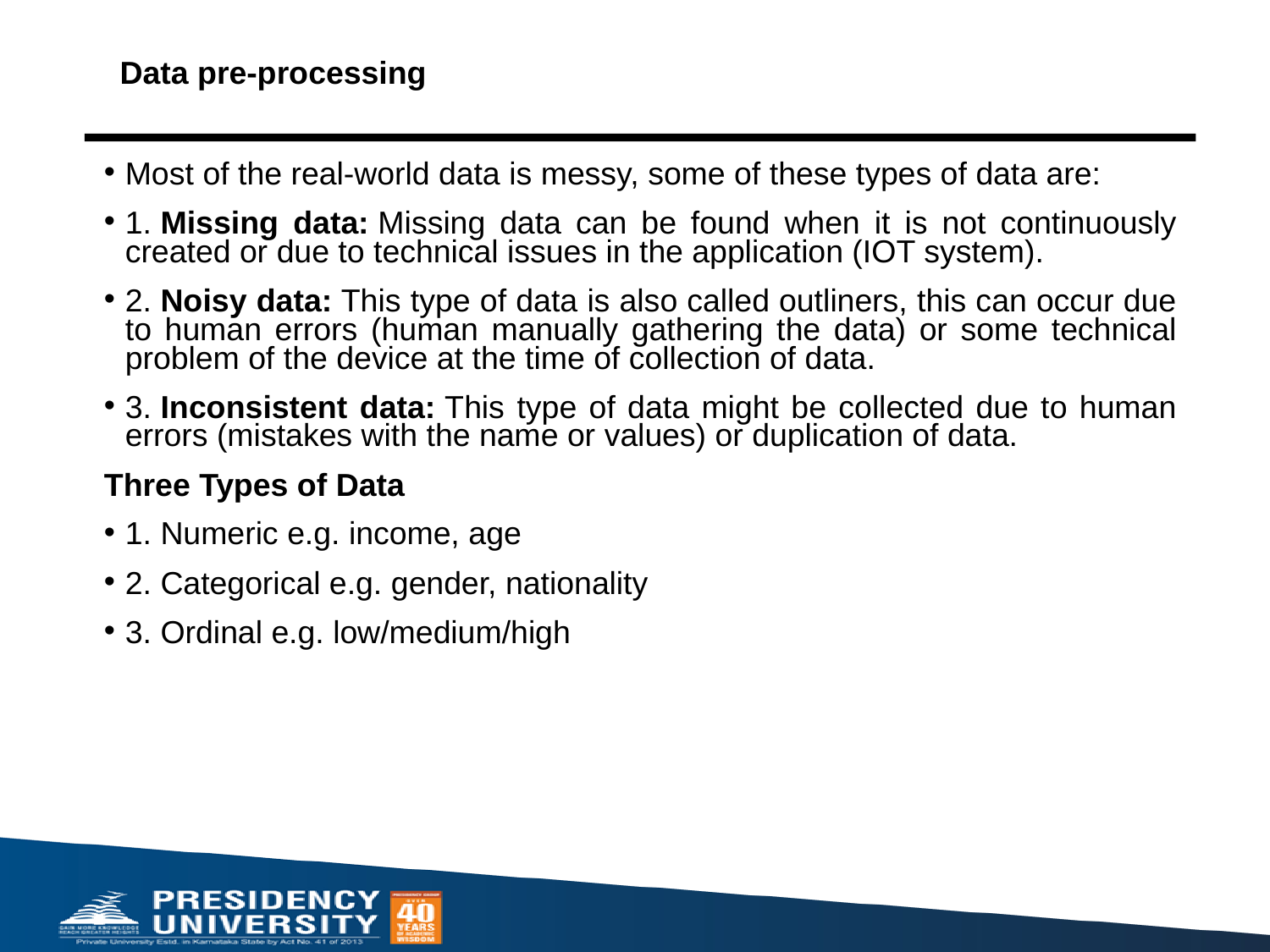

# Data pre-processing
Most of the real-world data is messy, some of these types of data are:
1. Missing data: Missing data can be found when it is not continuously created or due to technical issues in the application (IOT system).
2. Noisy data: This type of data is also called outliners, this can occur due to human errors (human manually gathering the data) or some technical problem of the device at the time of collection of data.
3. Inconsistent data: This type of data might be collected due to human errors (mistakes with the name or values) or duplication of data.
Three Types of Data
1. Numeric e.g. income, age
2. Categorical e.g. gender, nationality
3. Ordinal e.g. low/medium/high